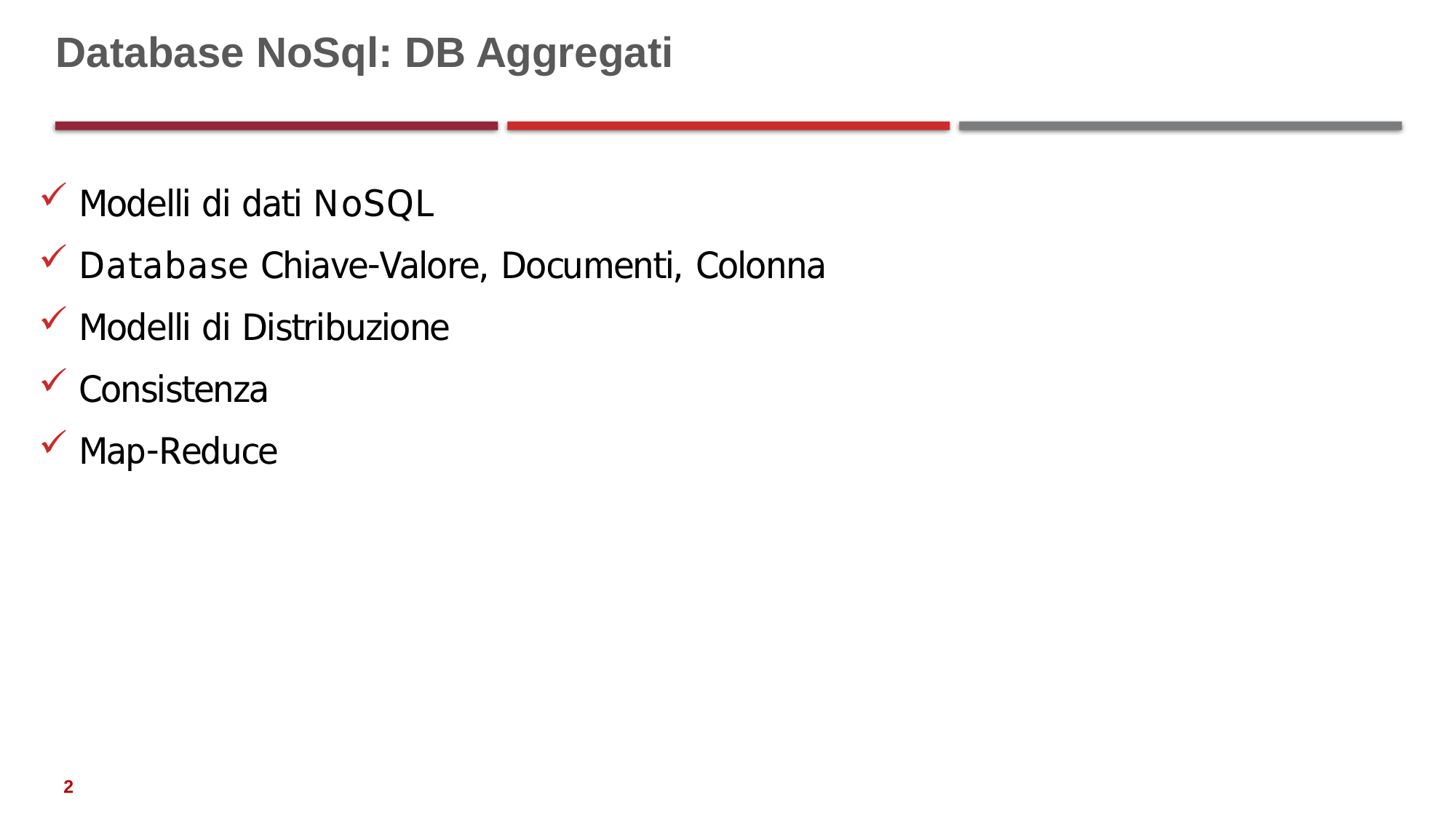

# Database NoSql: DB Aggregati
Modelli di dati NoSQL
Database Chiave-Valore, Documenti, Colonna
Modelli di Distribuzione
Consistenza
Map-Reduce
2